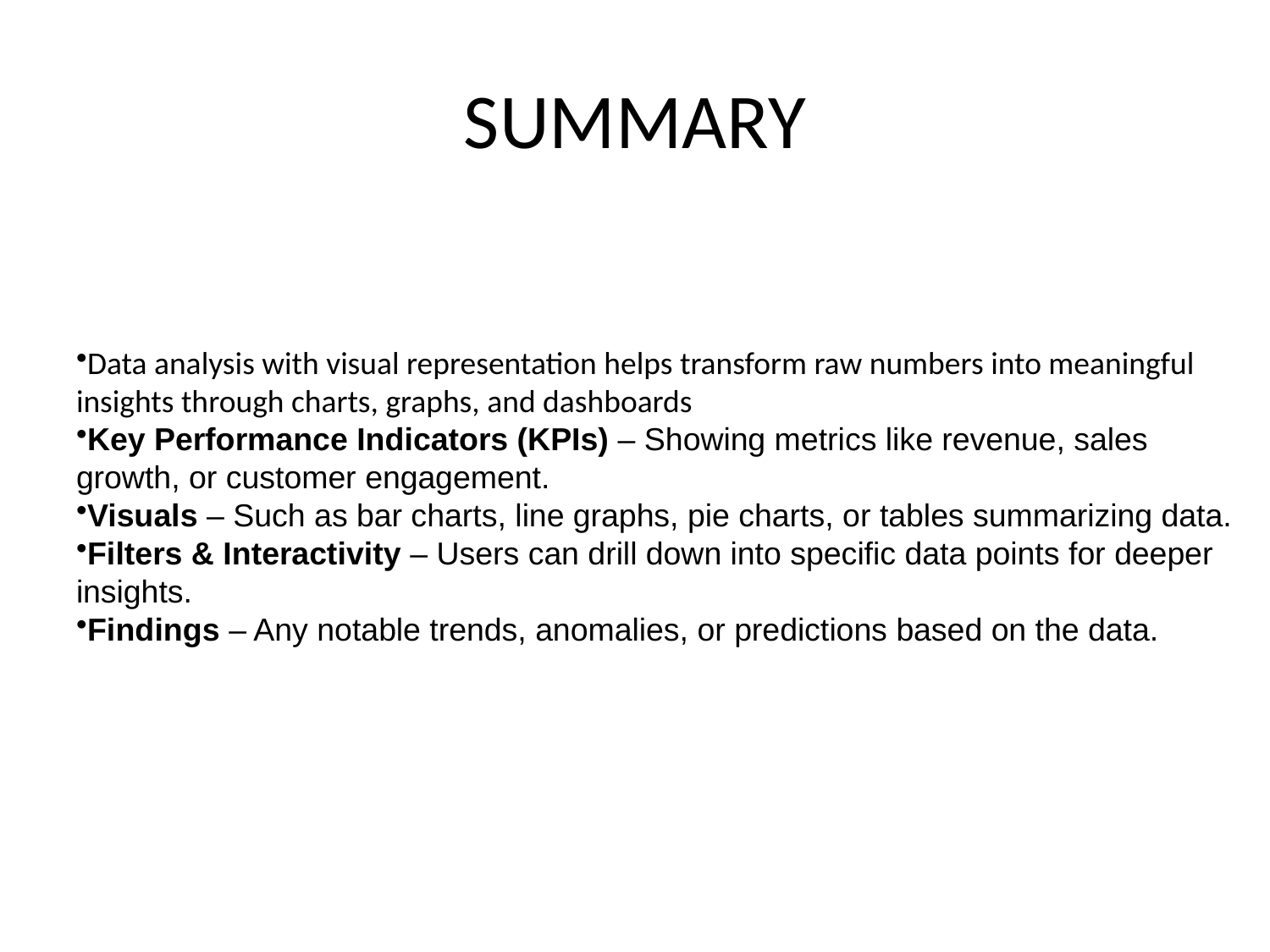

# SUMMARY
Data analysis with visual representation helps transform raw numbers into meaningful insights through charts, graphs, and dashboards
Key Performance Indicators (KPIs) – Showing metrics like revenue, sales growth, or customer engagement.
Visuals – Such as bar charts, line graphs, pie charts, or tables summarizing data.
Filters & Interactivity – Users can drill down into specific data points for deeper insights.
Findings – Any notable trends, anomalies, or predictions based on the data.